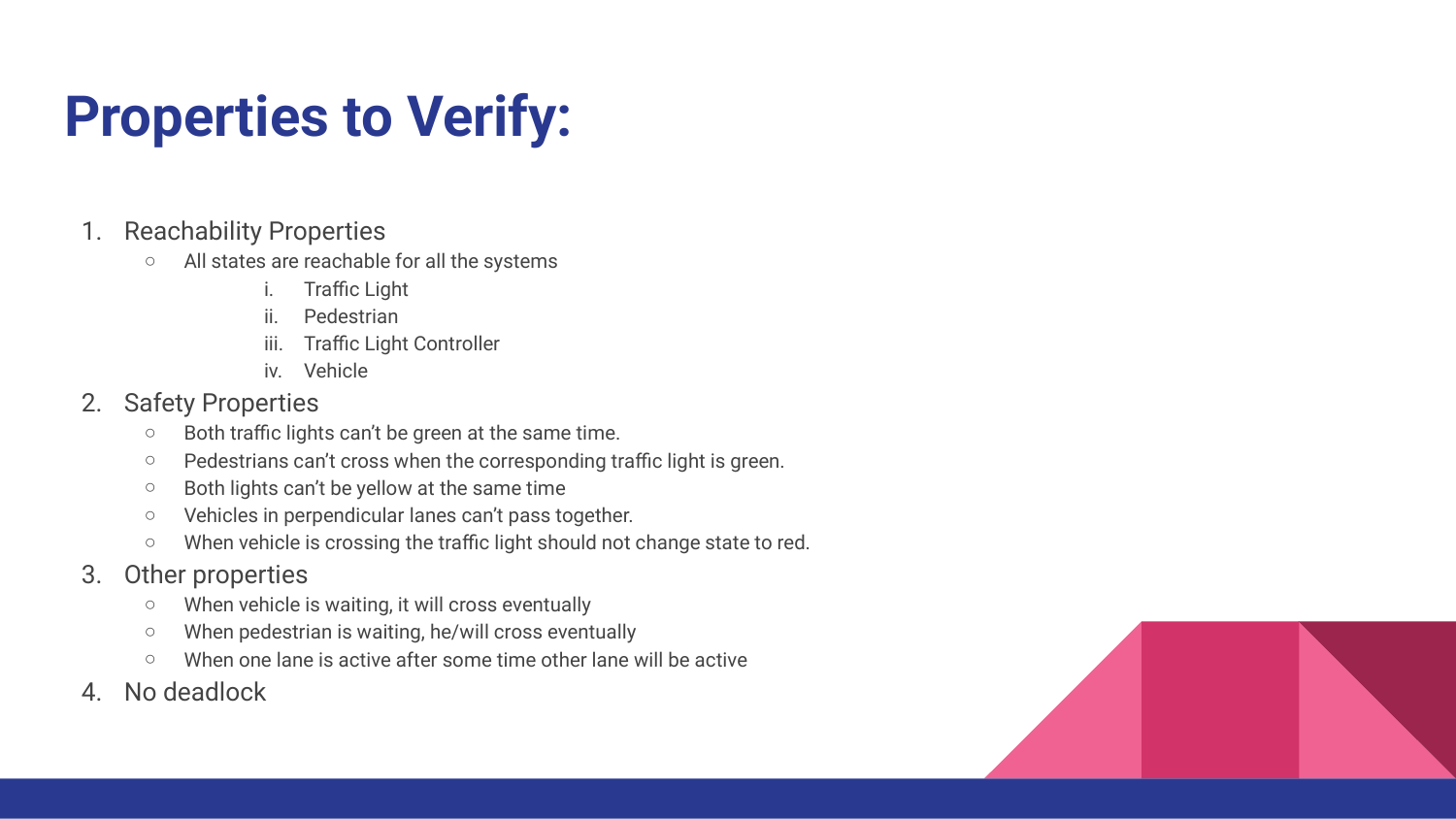

# Properties to Verify:
Reachability Properties
All states are reachable for all the systems
Traffic Light
Pedestrian
Traffic Light Controller
Vehicle
Safety Properties
Both traffic lights can’t be green at the same time.
Pedestrians can’t cross when the corresponding traffic light is green.
Both lights can’t be yellow at the same time
Vehicles in perpendicular lanes can’t pass together.
When vehicle is crossing the traffic light should not change state to red.
Other properties
When vehicle is waiting, it will cross eventually
When pedestrian is waiting, he/will cross eventually
When one lane is active after some time other lane will be active
No deadlock